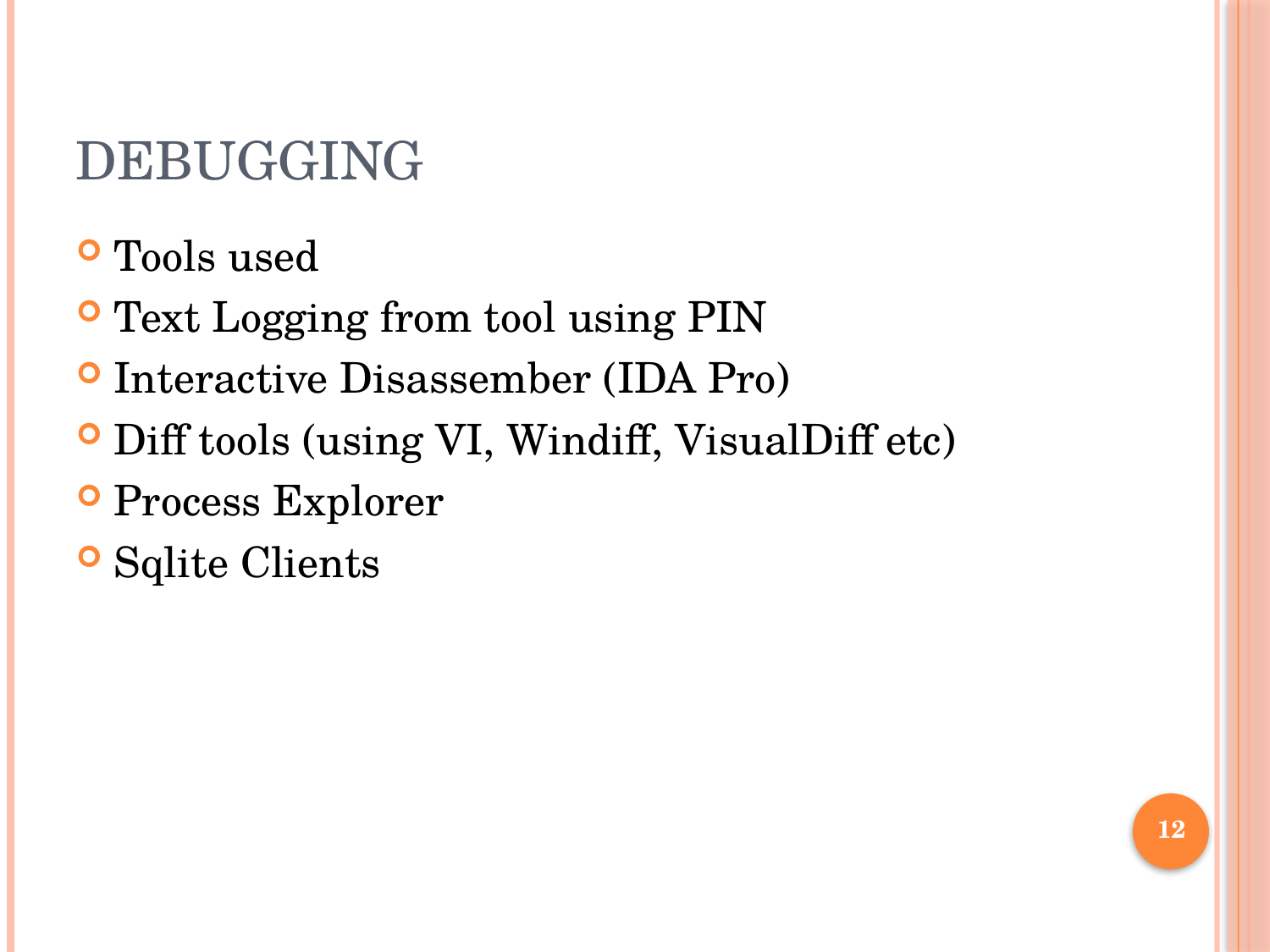

# Debugging
Tools used
Text Logging from tool using PIN
Interactive Disassember (IDA Pro)
Diff tools (using VI, Windiff, VisualDiff etc)
Process Explorer
Sqlite Clients
12